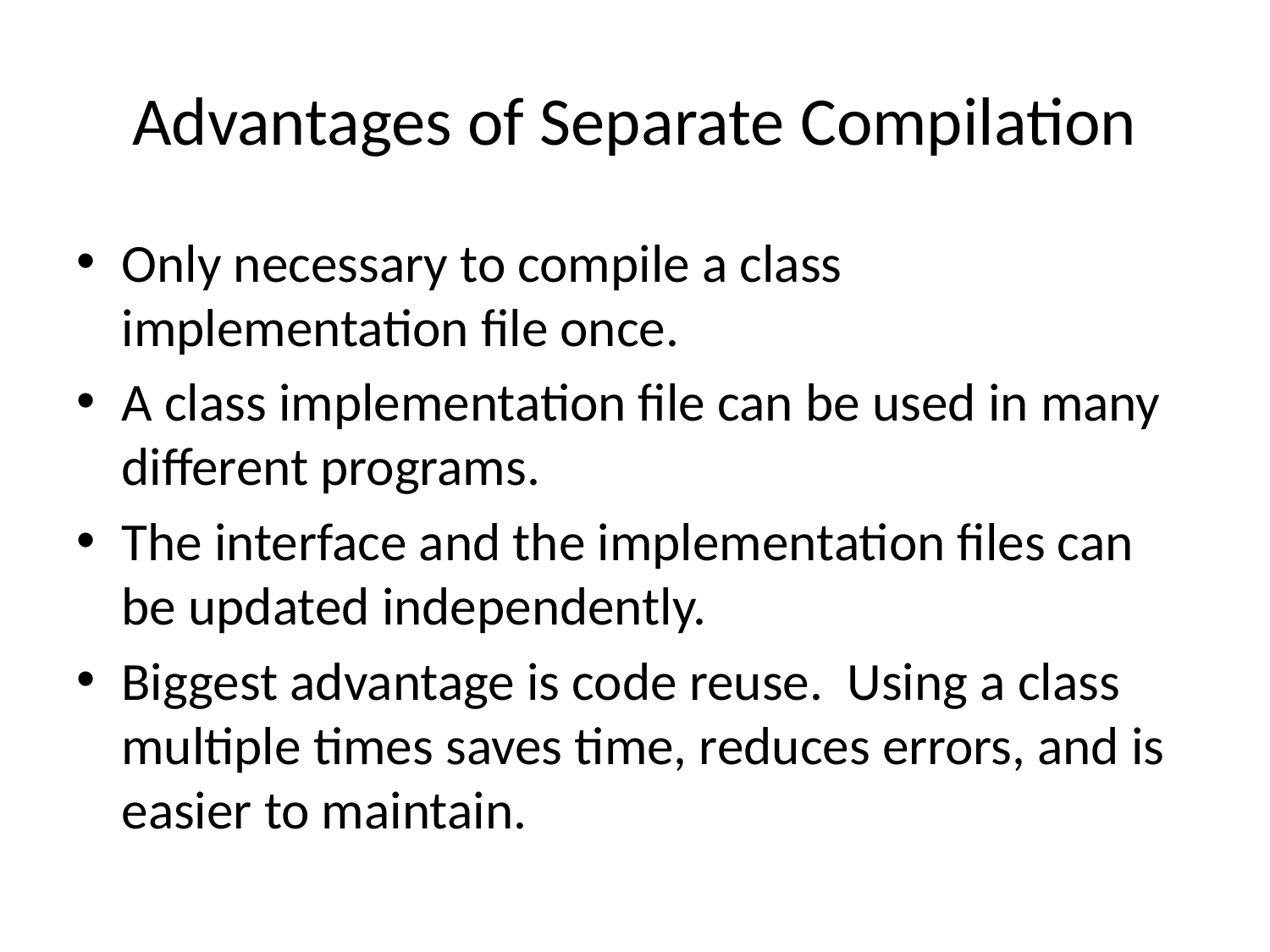

# Advantages of Separate Compilation
Only necessary to compile a class implementation file once.
A class implementation file can be used in many different programs.
The interface and the implementation files can be updated independently.
Biggest advantage is code reuse.  Using a class multiple times saves time, reduces errors, and is easier to maintain.